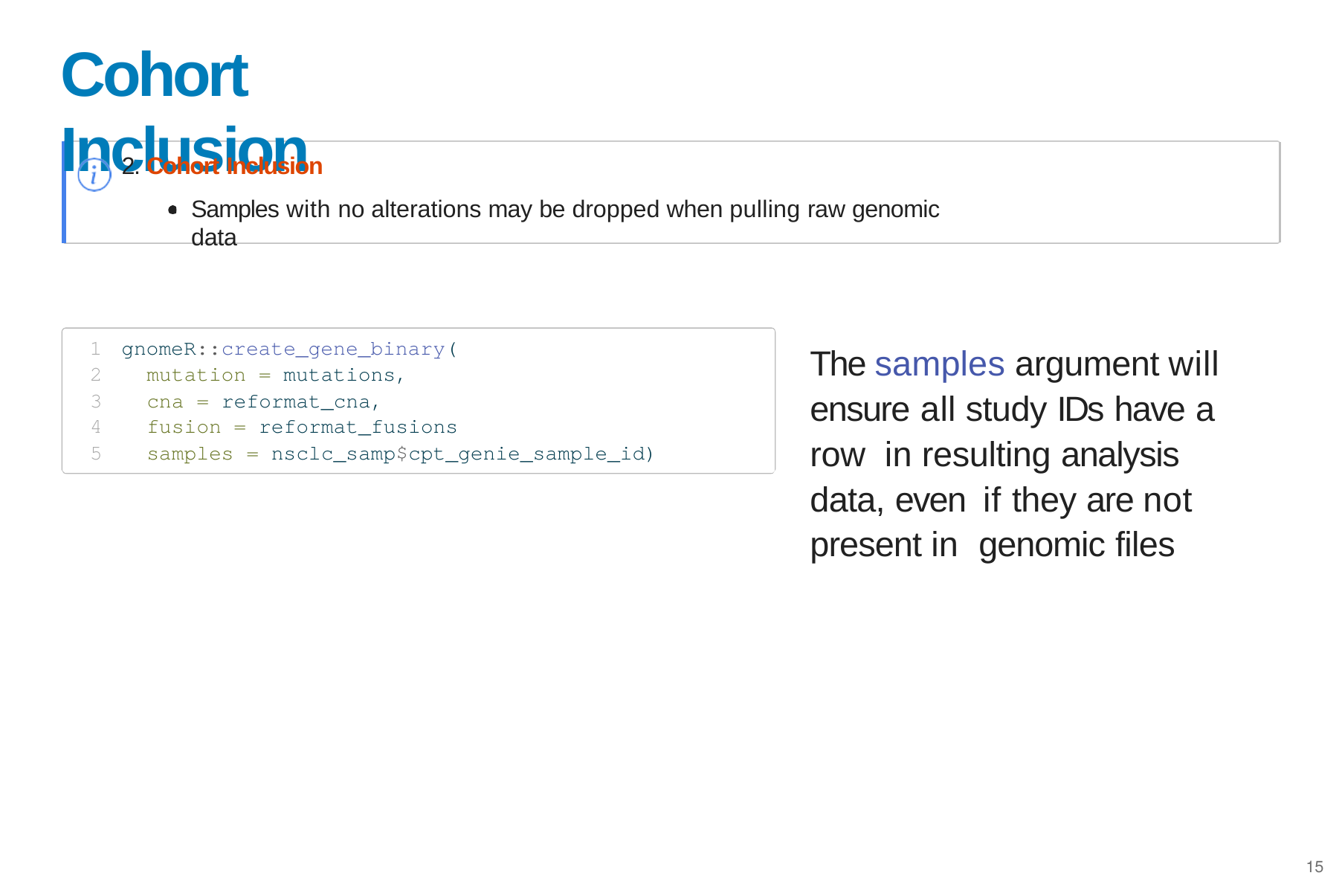

# Cohort Inclusion
2. Cohort Inclusion
Samples with no alterations may be dropped when pulling raw genomic data

gnomeR::create_gene_binary(
mutation = mutations,
cna = reformat_cna,
fusion = reformat_fusions
samples = nsclc_samp$cpt_genie_sample_id)
The samples argument will  ensure all study IDs have a row  in resulting analysis data, even  if they are not present in  genomic files
15